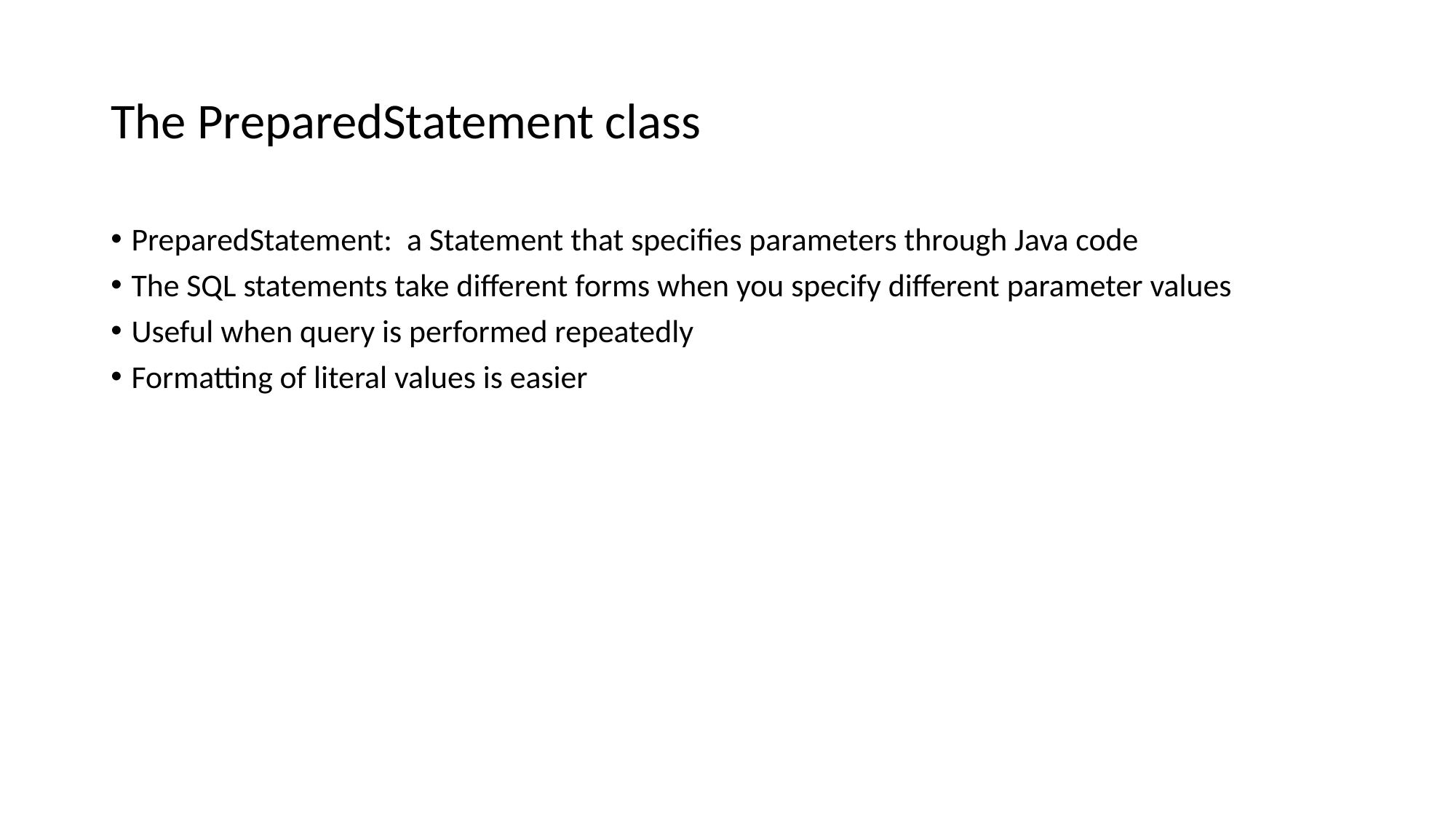

# The PreparedStatement class
PreparedStatement:  a Statement that specifies parameters through Java code
The SQL statements take different forms when you specify different parameter values
Useful when query is performed repeatedly
Formatting of literal values is easier